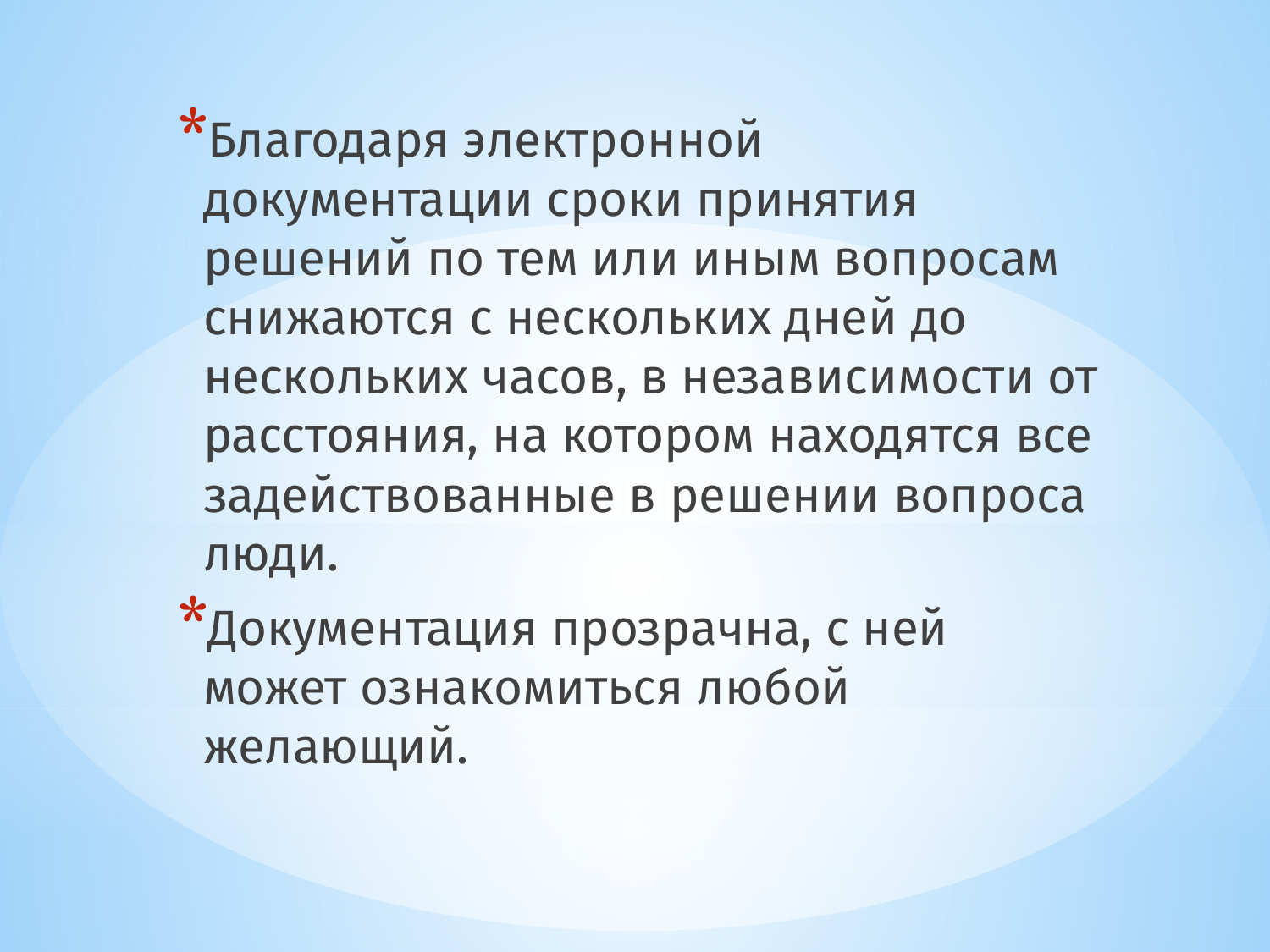

Благодаря электронной документации сроки принятия решений по тем или иным вопросам снижаются с нескольких дней до нескольких часов, в независимости от расстояния, на котором находятся все задействованные в решении вопроса люди.
Документация прозрачна, с ней может ознакомиться любой желающий.